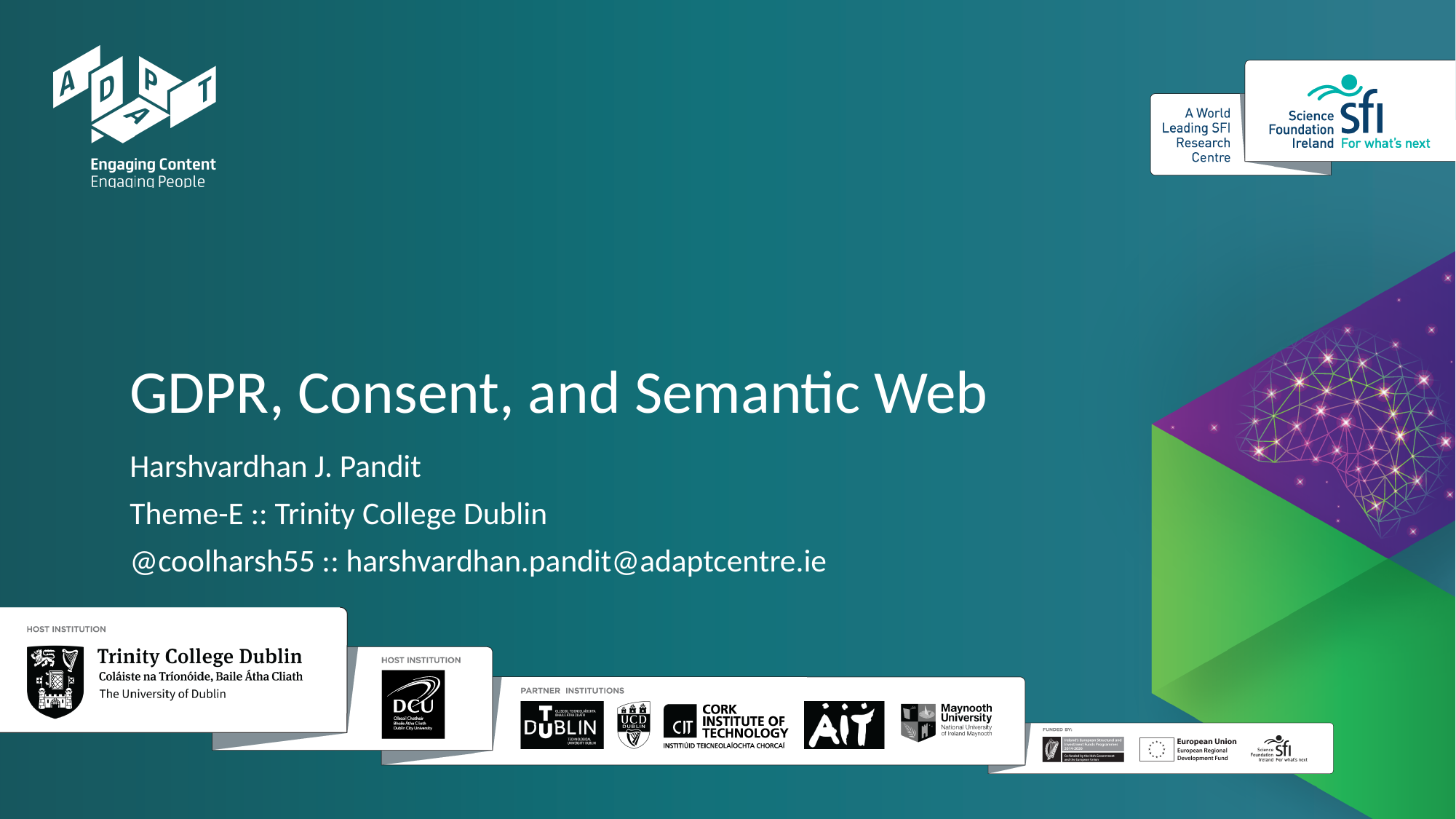

# GDPR, Consent, and Semantic Web
Harshvardhan J. Pandit
Theme-E :: Trinity College Dublin
@coolharsh55 :: harshvardhan.pandit@adaptcentre.ie